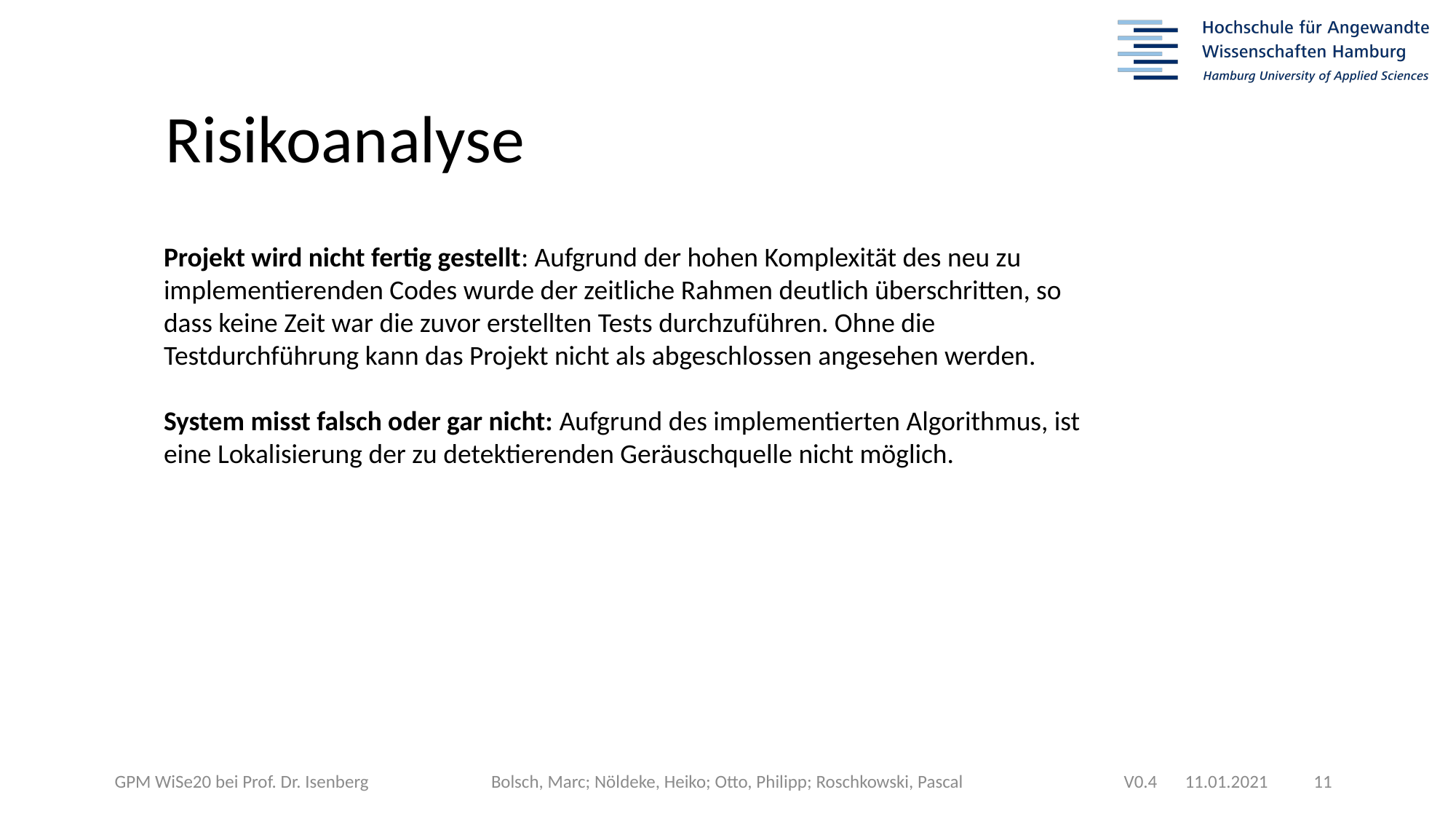

Risikoanalyse

Projekt wird nicht fertig gestellt: Aufgrund der hohen Komplexität des neu zu implementierenden Codes wurde der zeitliche Rahmen deutlich überschritten, so dass keine Zeit war die zuvor erstellten Tests durchzuführen. Ohne die Testdurchführung kann das Projekt nicht als abgeschlossen angesehen werden.

System misst falsch oder gar nicht: Aufgrund des implementierten Algorithmus, ist eine Lokalisierung der zu detektierenden Geräuschquelle nicht möglich.
11.01.2021
	 11